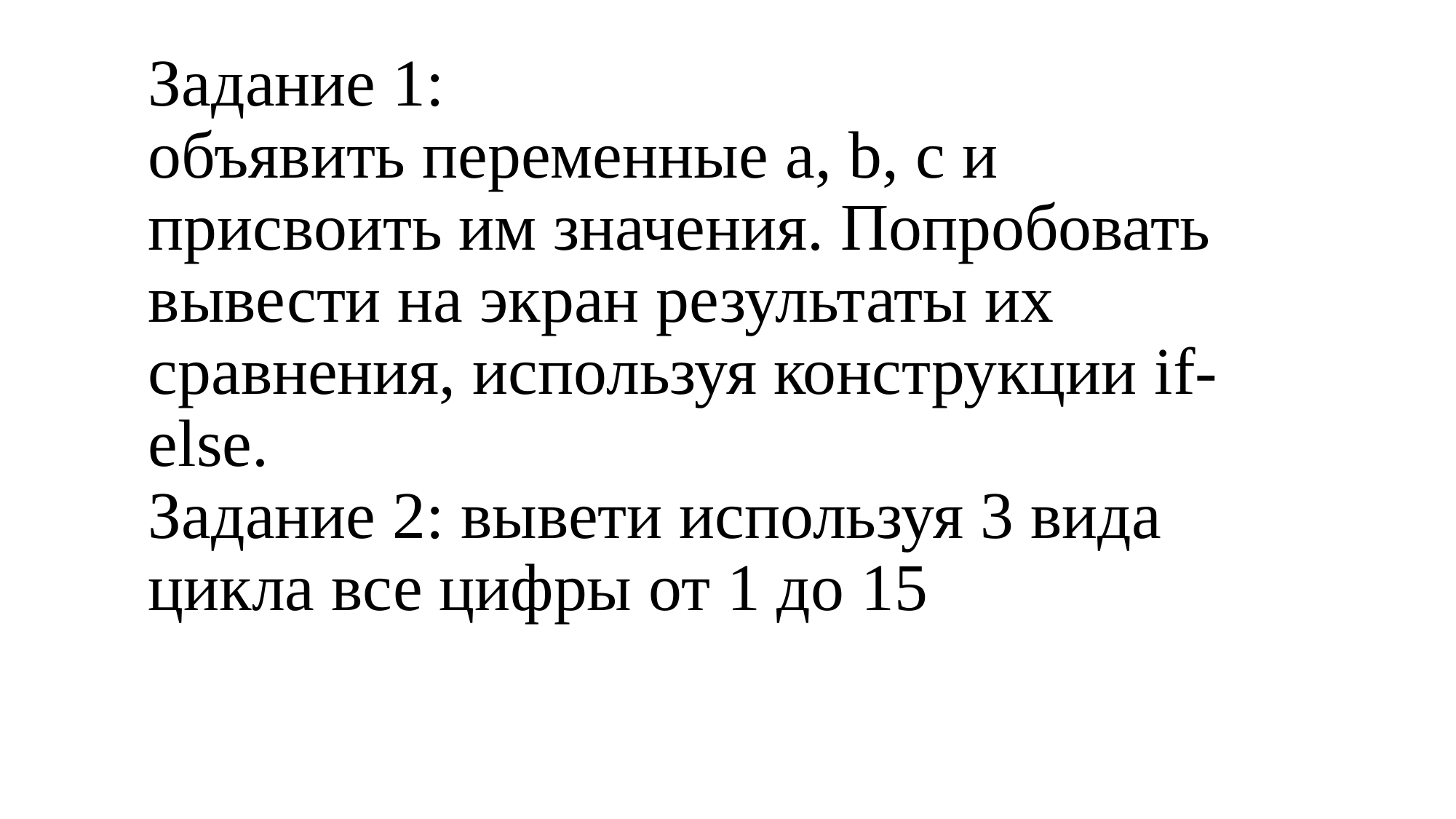

# Задание 1: объявить переменные a, b, c и присвоить им значения. Попробовать вывести на экран результаты их сравнения, используя конструкции if-else. Задание 2: вывети используя 3 вида цикла все цифры от 1 до 15